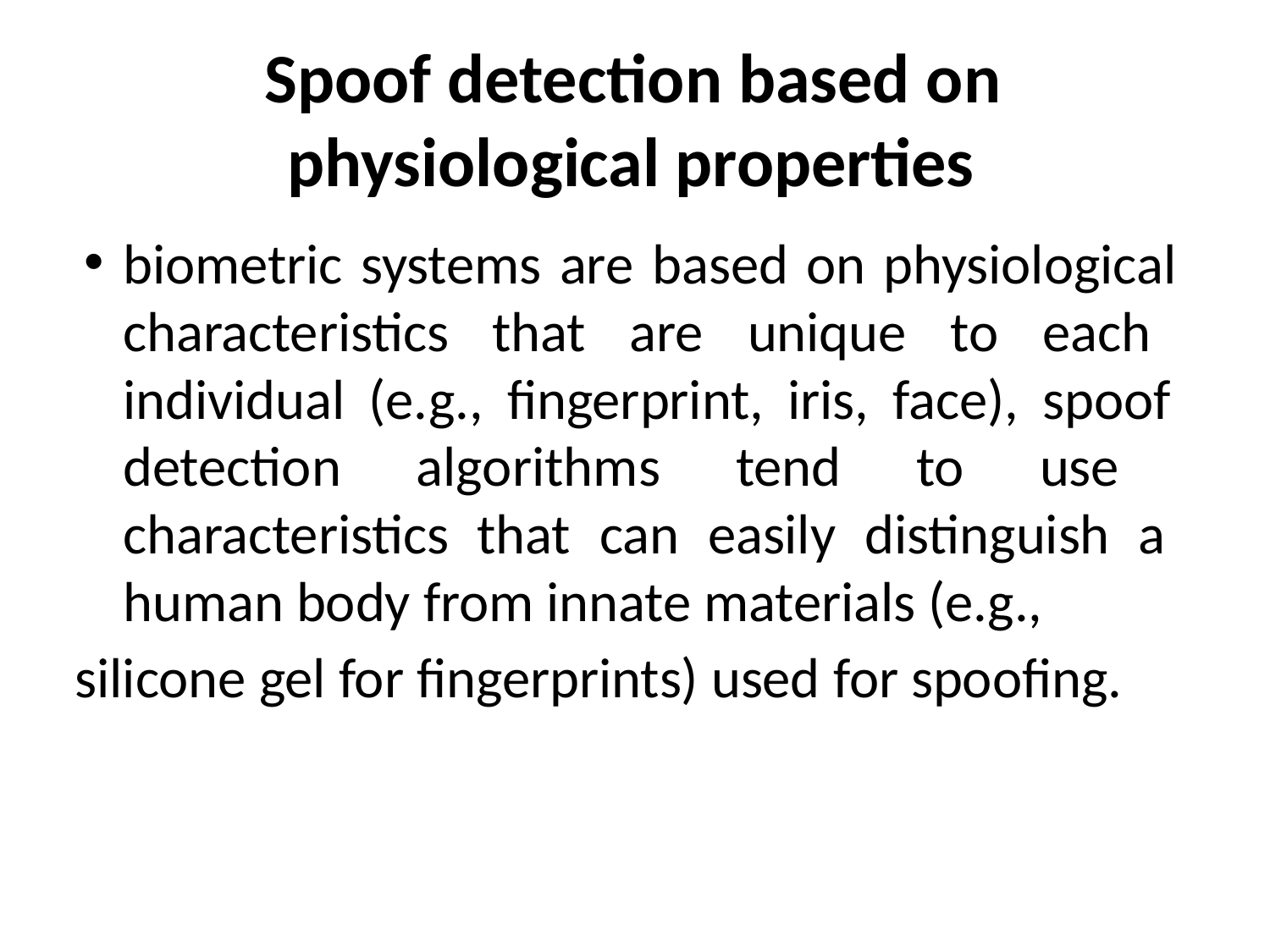

# Spoof detection based on  physiological properties
biometric systems are based on physiological  characteristics that are unique to each  individual (e.g., fingerprint, iris, face), spoof  detection algorithms tend to use  characteristics that can easily distinguish a  human body from innate materials (e.g.,
silicone gel for fingerprints) used for spoofing.